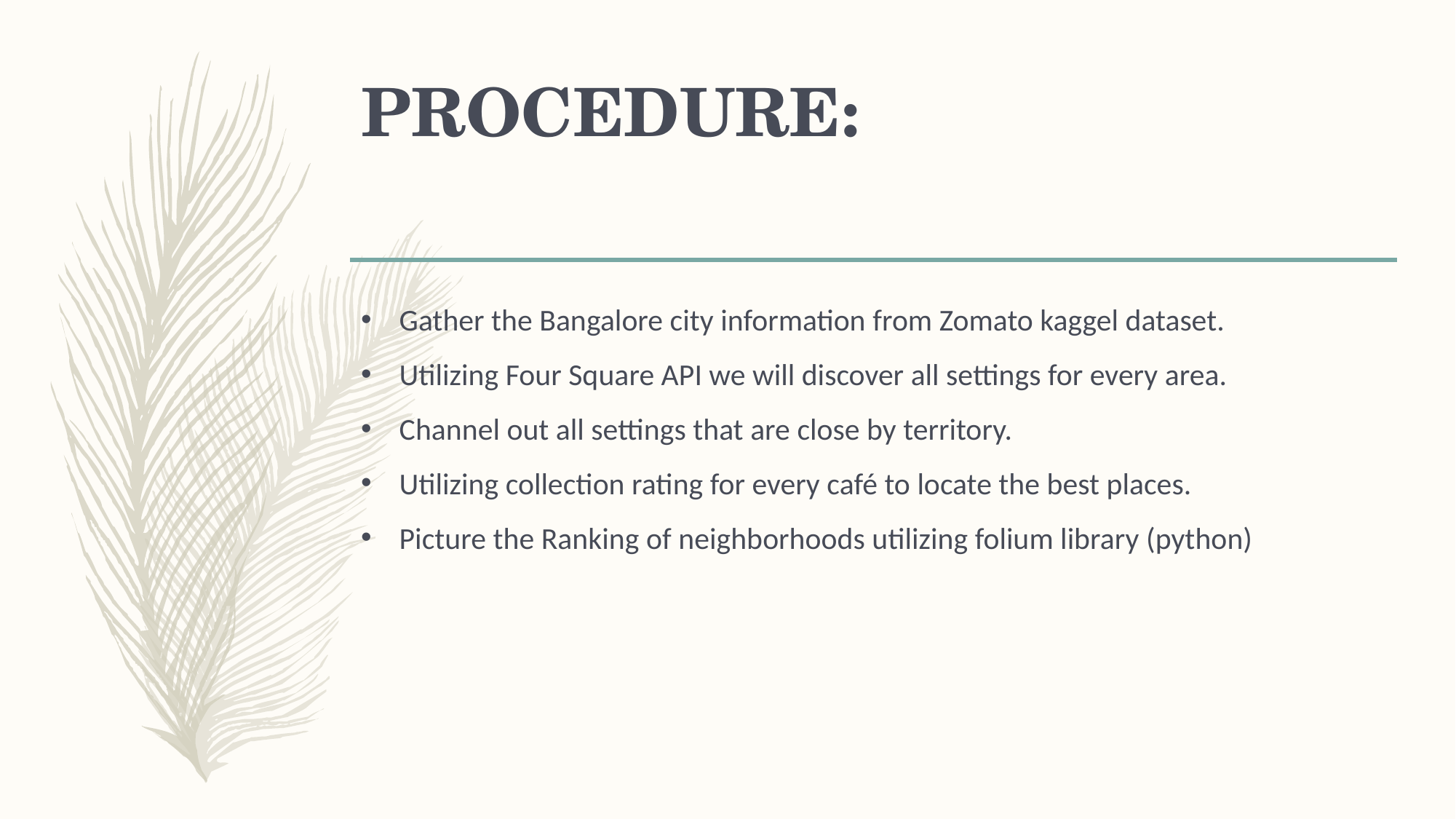

# PROCEDURE:
Gather the Bangalore city information from Zomato kaggel dataset.
Utilizing Four Square API we will discover all settings for every area.
Channel out all settings that are close by territory.
Utilizing collection rating for every café to locate the best places.
Picture the Ranking of neighborhoods utilizing folium library (python)